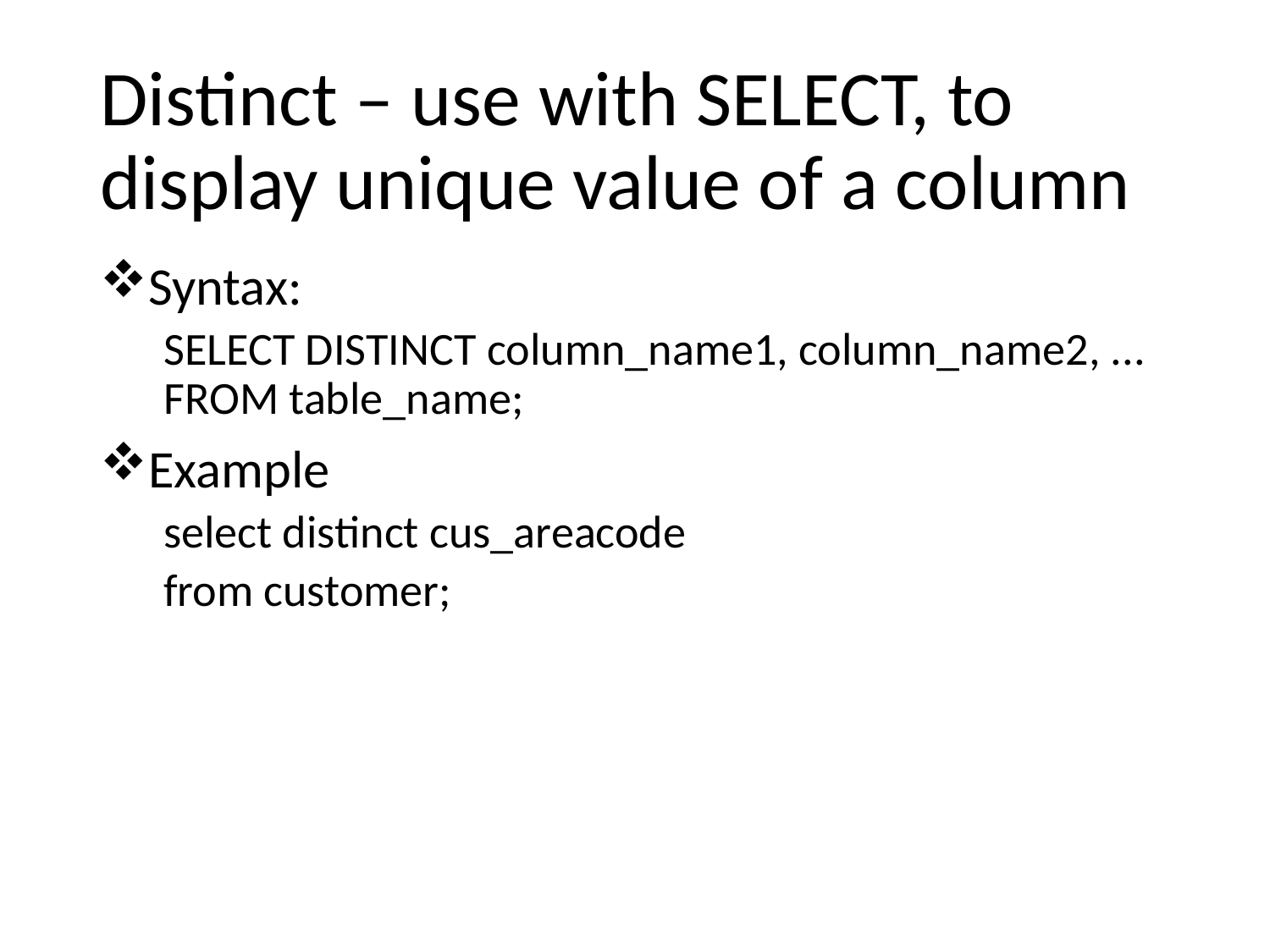

# Distinct – use with SELECT, to display unique value of a column
Syntax:
SELECT DISTINCT column_name1, column_name2, ... FROM table_name;
Example
select distinct cus_areacode
from customer;